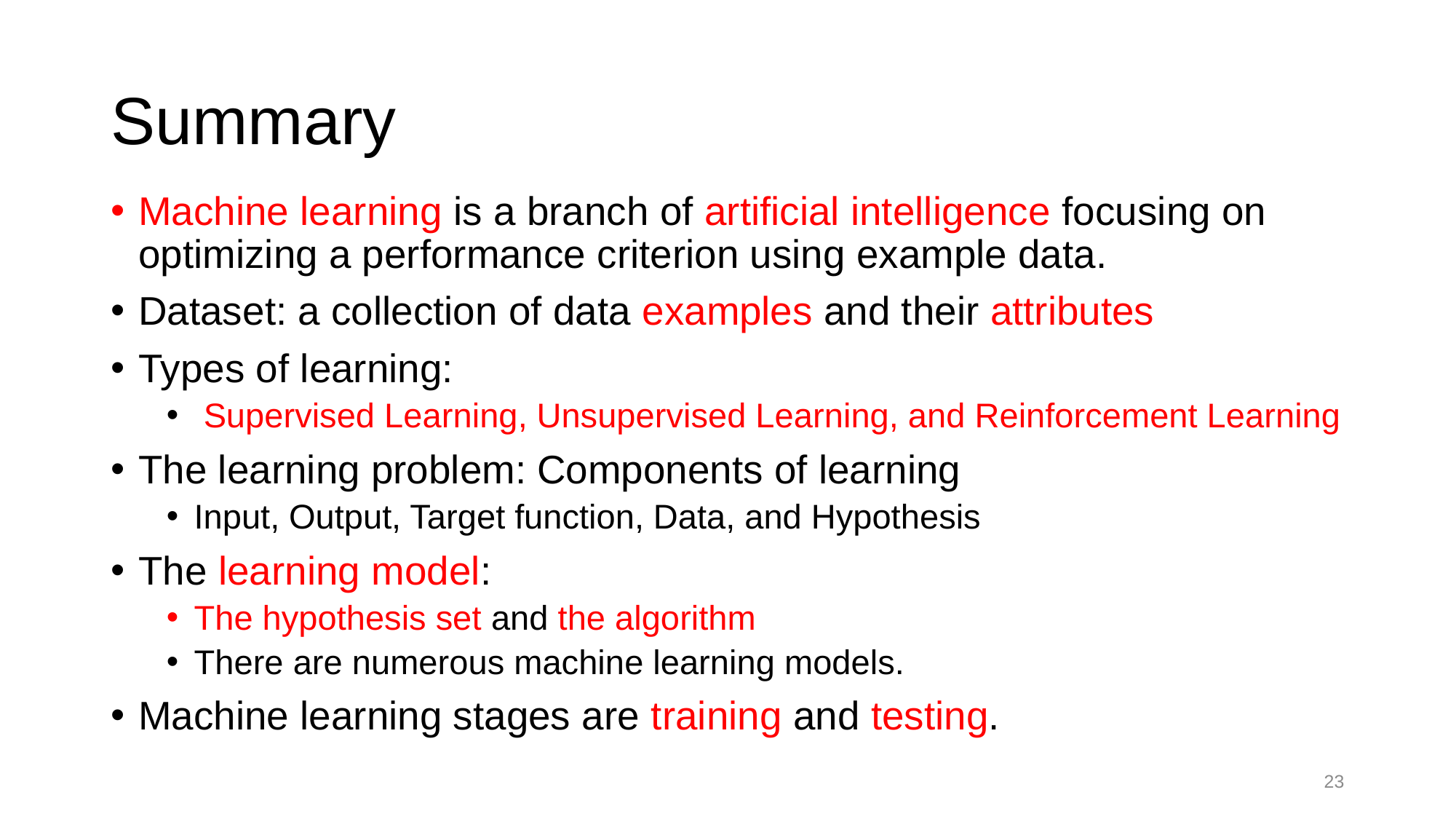

# Summary
Machine learning is a branch of artificial intelligence focusing on optimizing a performance criterion using example data.
Dataset: a collection of data examples and their attributes
Types of learning:
 Supervised Learning, Unsupervised Learning, and Reinforcement Learning
The learning problem: Components of learning
Input, Output, Target function, Data, and Hypothesis
The learning model:
The hypothesis set and the algorithm
There are numerous machine learning models.
Machine learning stages are training and testing.

23